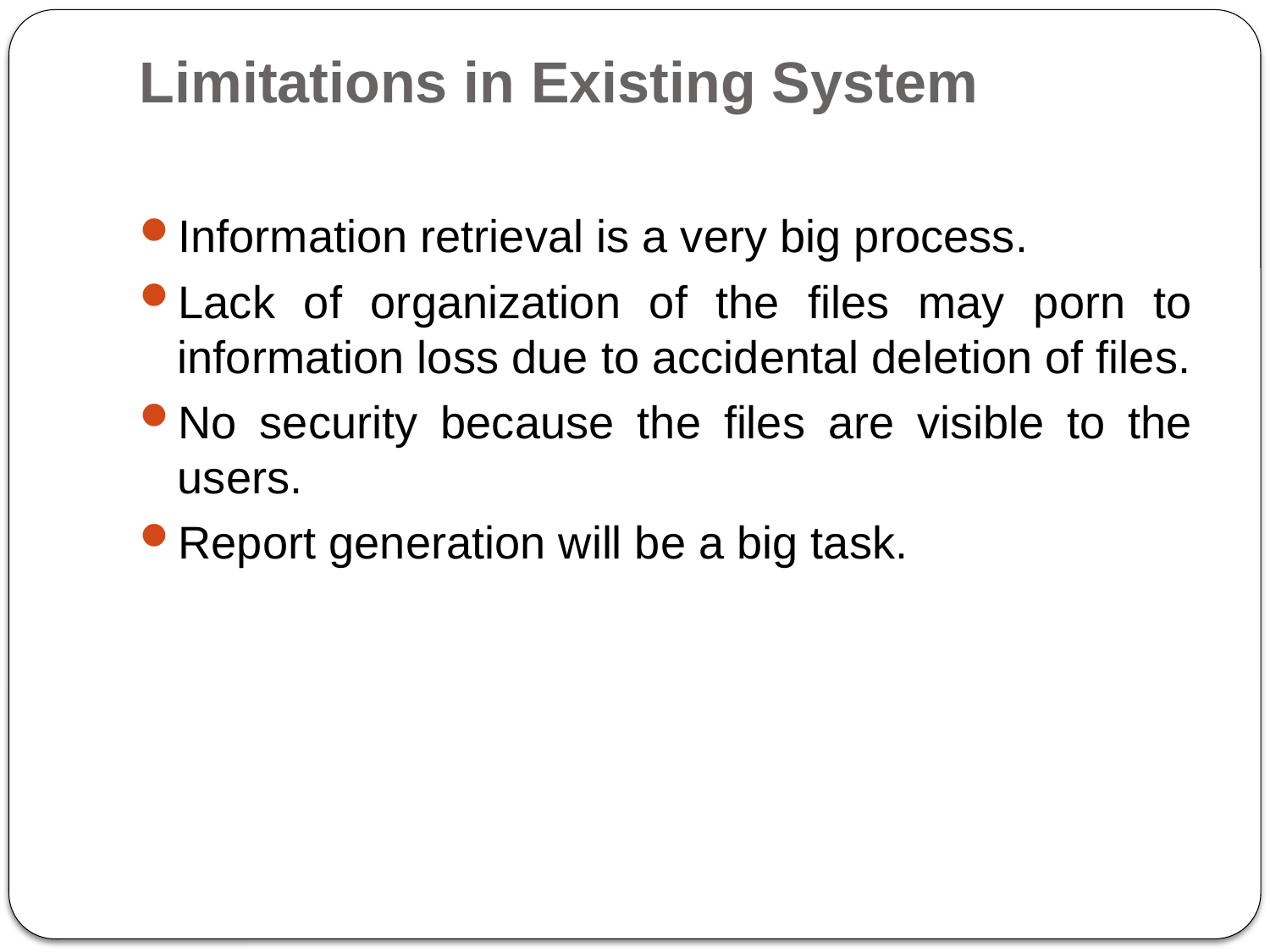

# Limitations in Existing System
Information retrieval is a very big process.
Lack of organization of the files may porn to information loss due to accidental deletion of files.
No security because the files are visible to the users.
Report generation will be a big task.